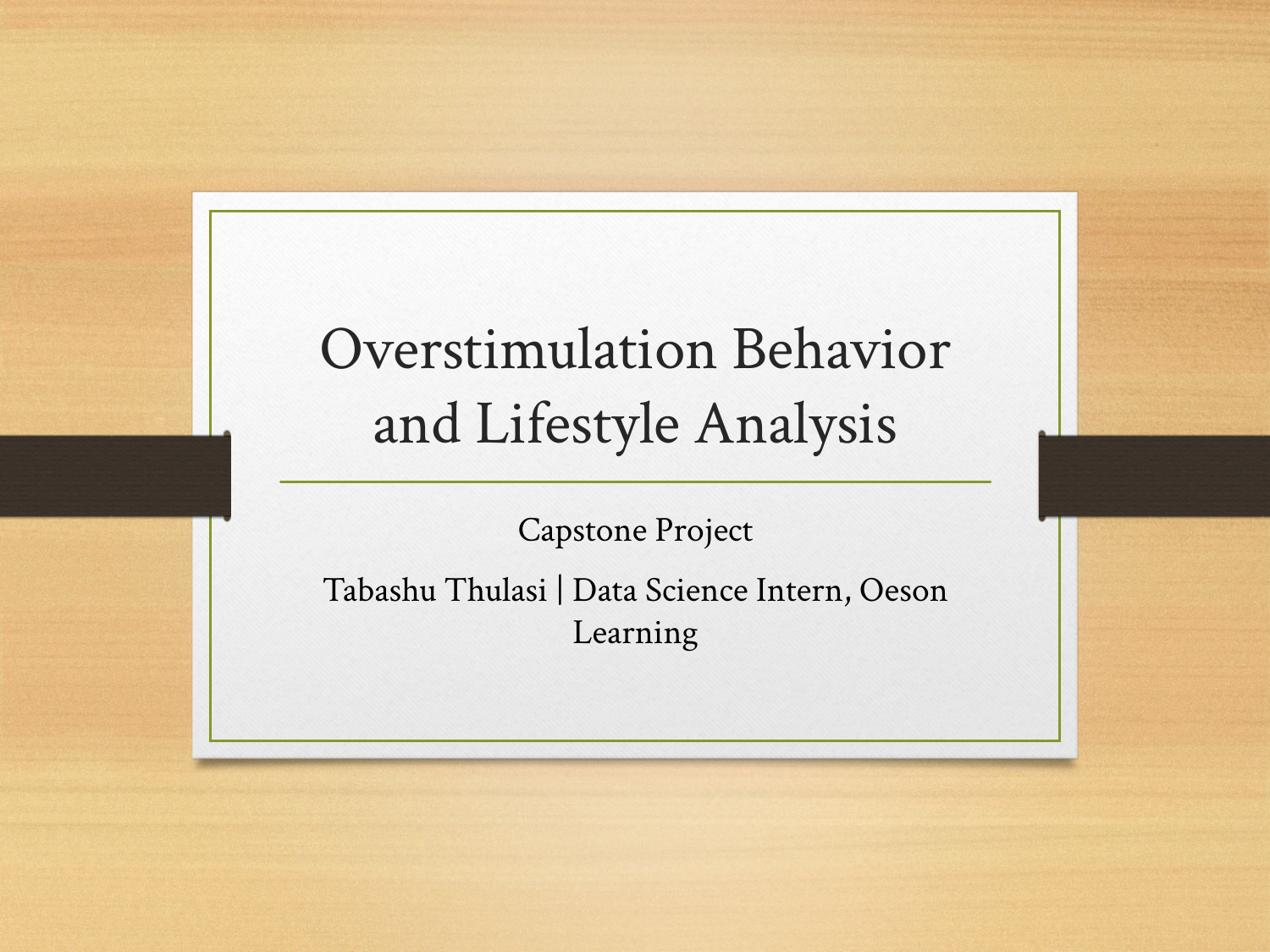

# Overstimulation Behavior and Lifestyle Analysis
Capstone Project
Tabashu Thulasi | Data Science Intern, Oeson Learning